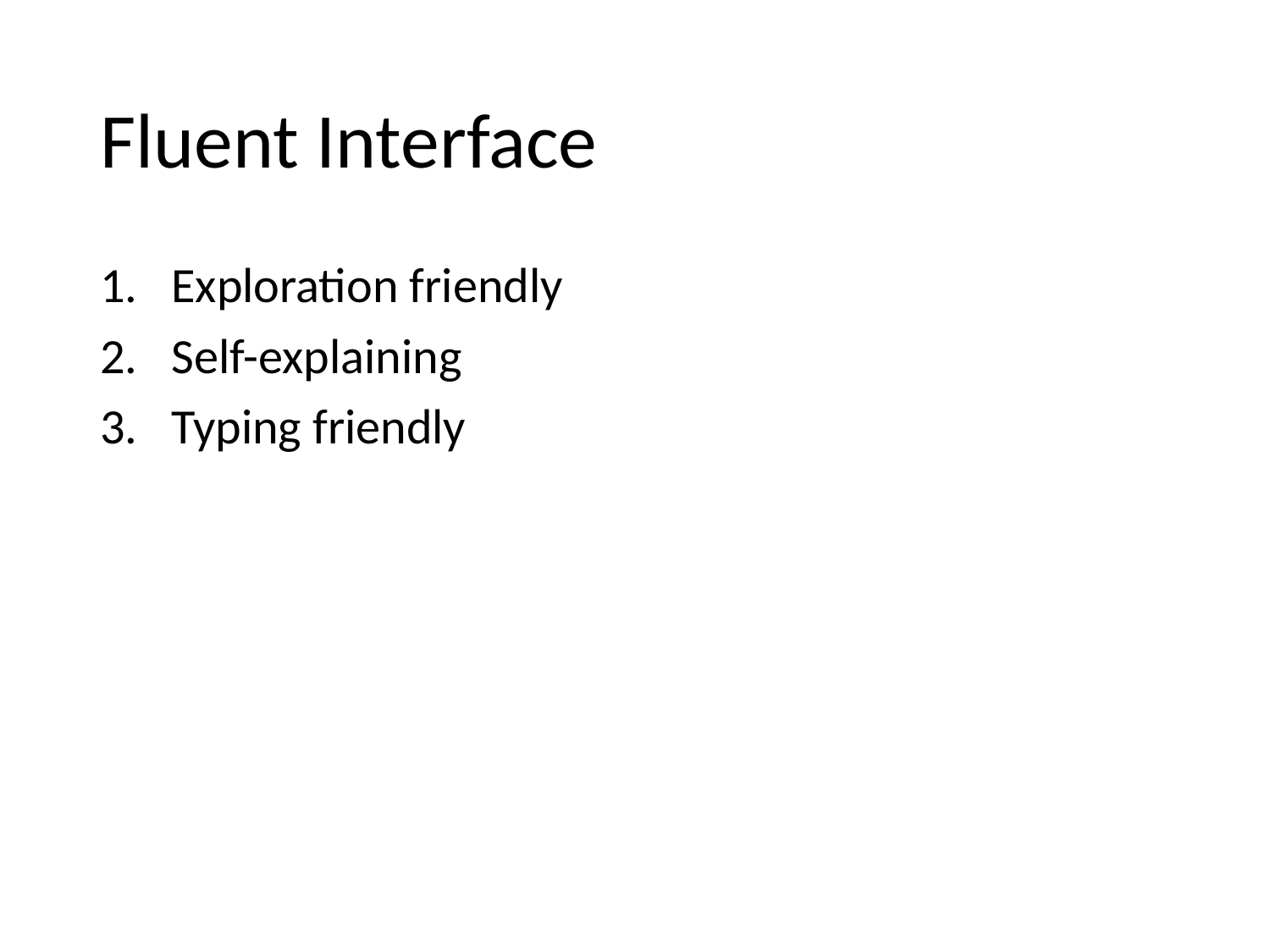

# Fluent Interface
Exploration friendly
Self-explaining
Typing friendly